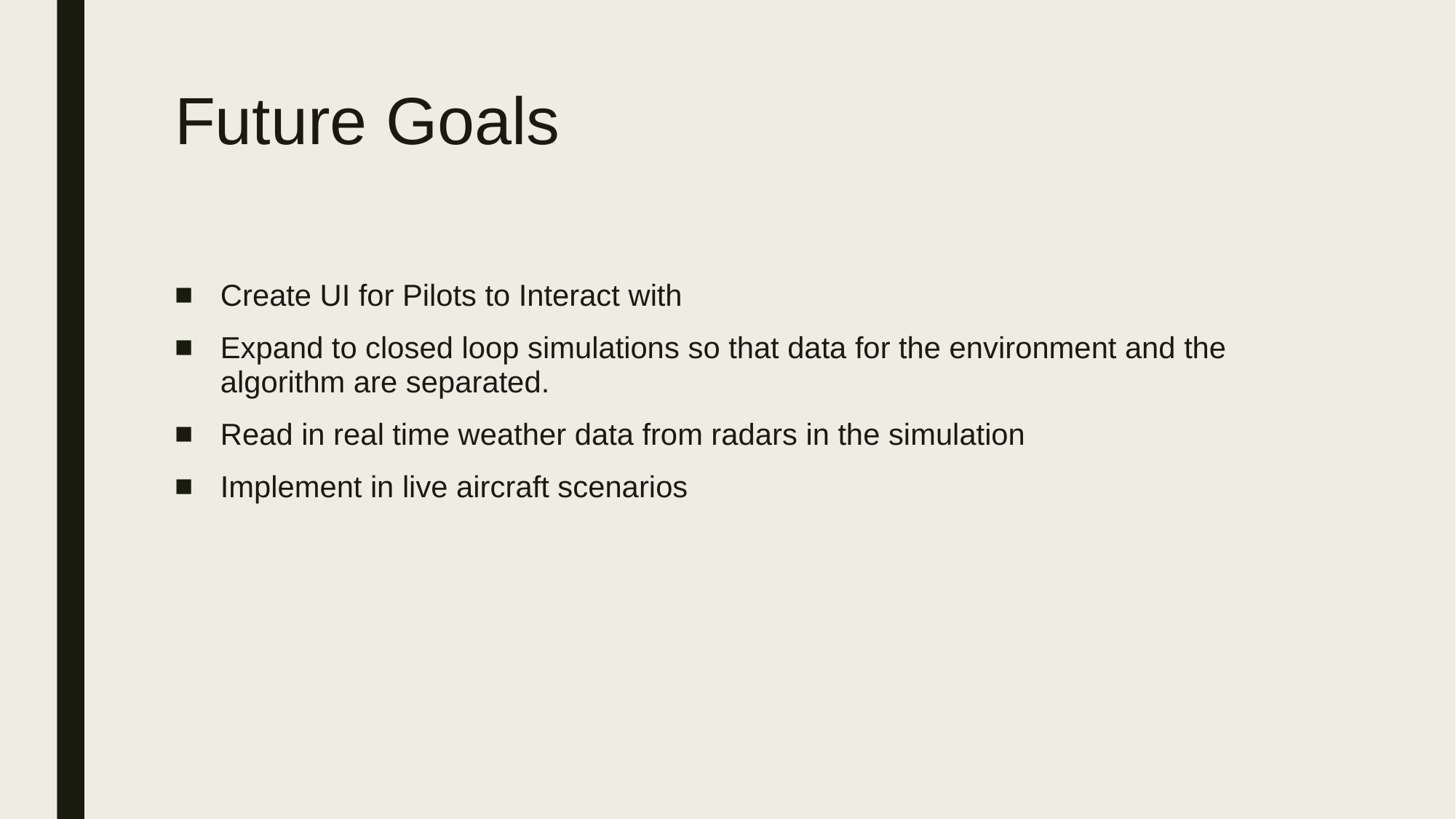

# Future Goals
Create UI for Pilots to Interact with
Expand to closed loop simulations so that data for the environment and the algorithm are separated.
Read in real time weather data from radars in the simulation
Implement in live aircraft scenarios